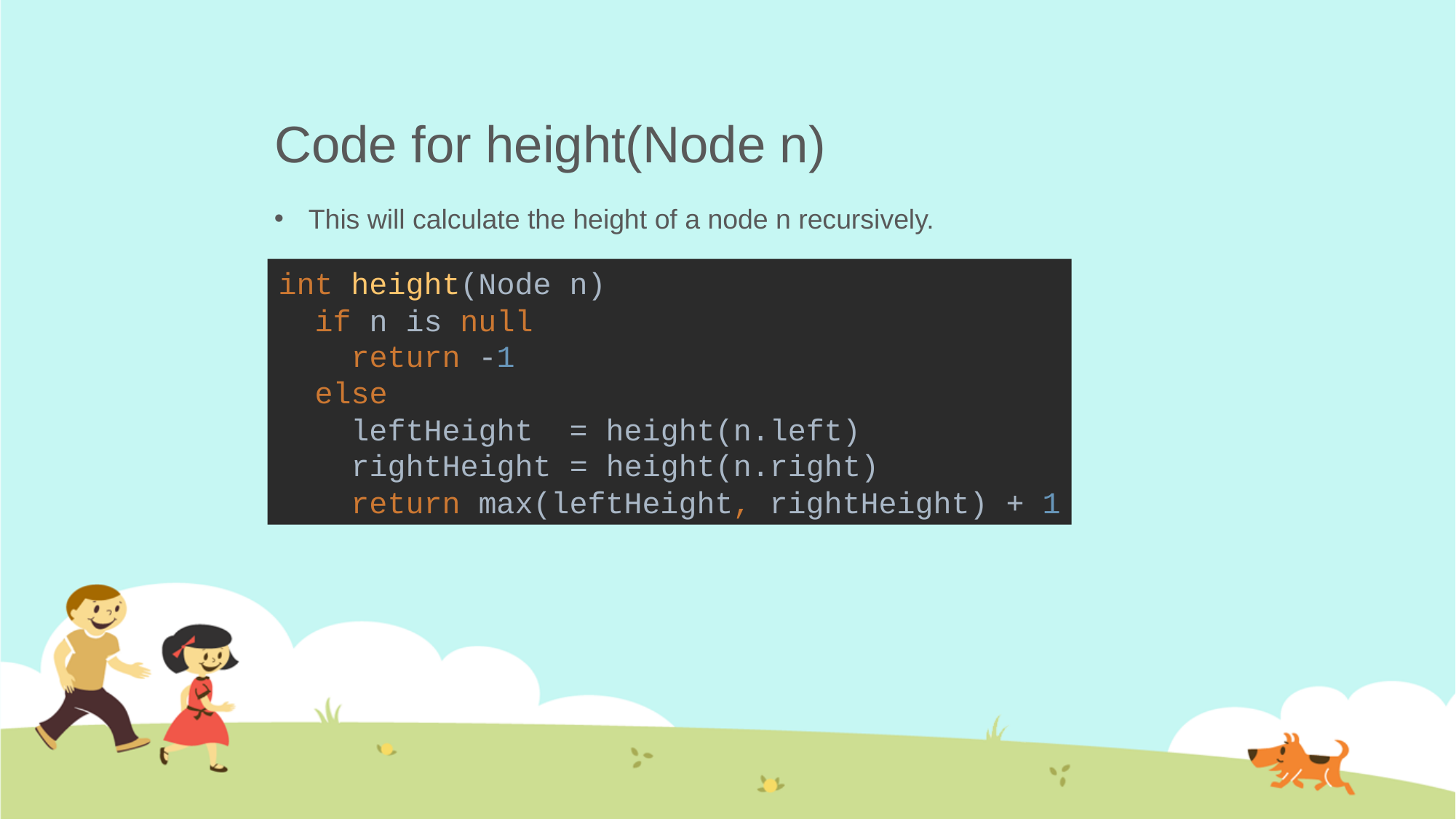

# Code for height(Node n)
This will calculate the height of a node n recursively.
int height(Node n)
  if n is null
    return -1
  else
    leftHeight  = height(n.left)
    rightHeight = height(n.right)
    return max(leftHeight, rightHeight) + 1